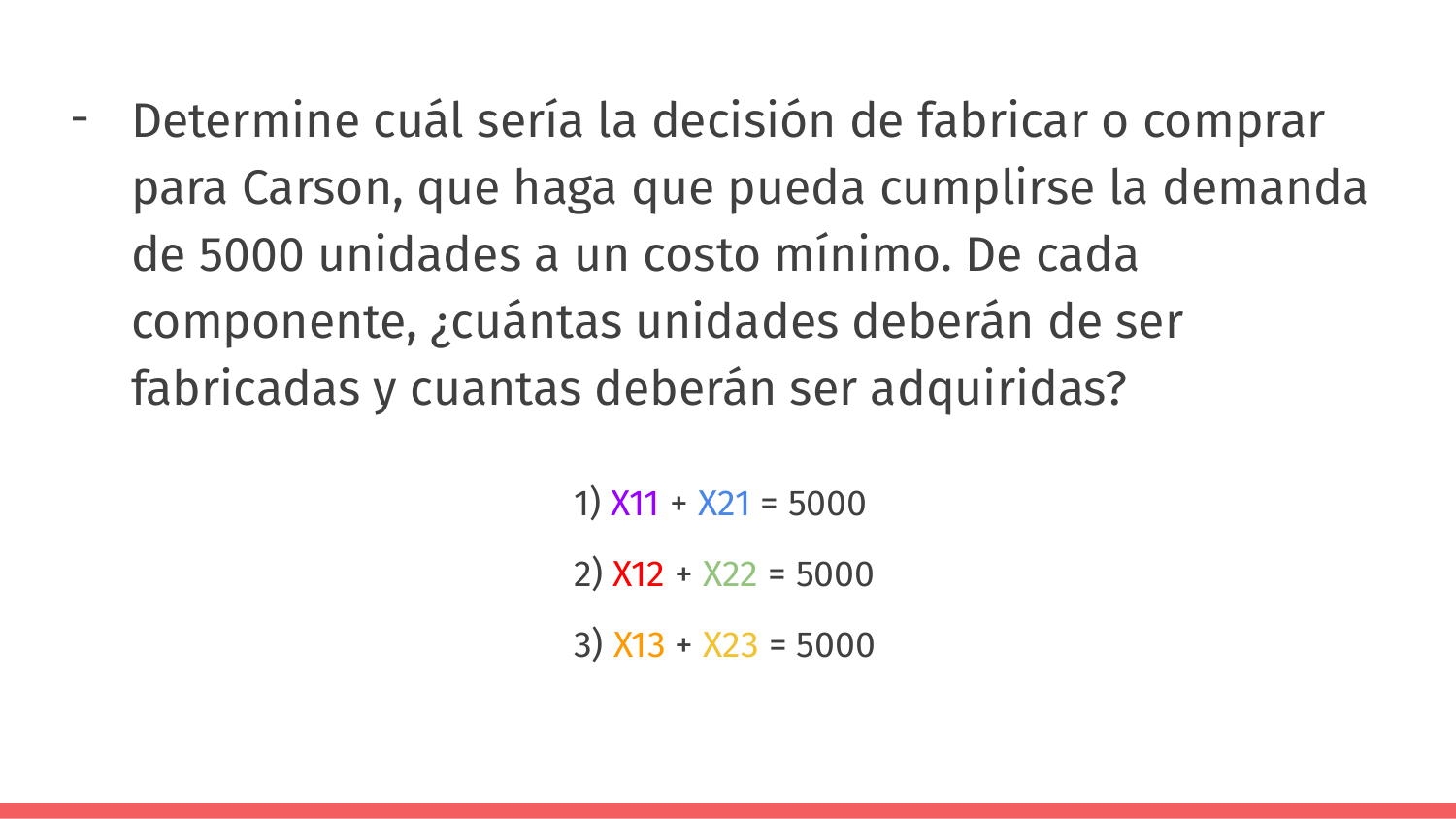

Determine cuál sería la decisión de fabricar o comprar para Carson, que haga que pueda cumplirse la demanda de 5000 unidades a un costo mínimo. De cada componente, ¿cuántas unidades deberán de ser fabricadas y cuantas deberán ser adquiridas?

1) X11 + X21 = 5000
2) X12 + X22 = 5000
3) X13 + X23 = 5000